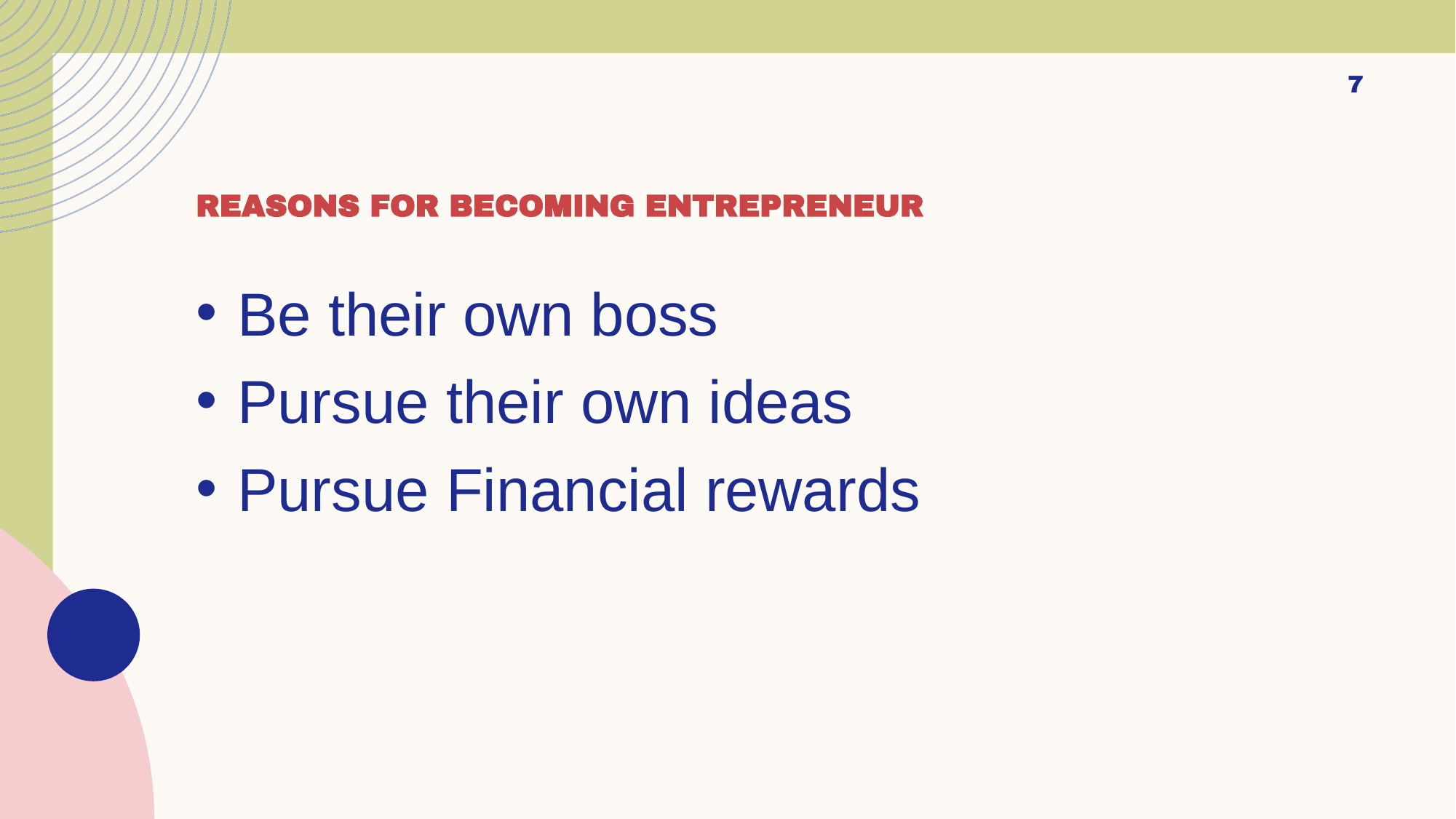

7
# Reasons for becoming entrepreneur
Be their own boss
Pursue their own ideas
Pursue Financial rewards